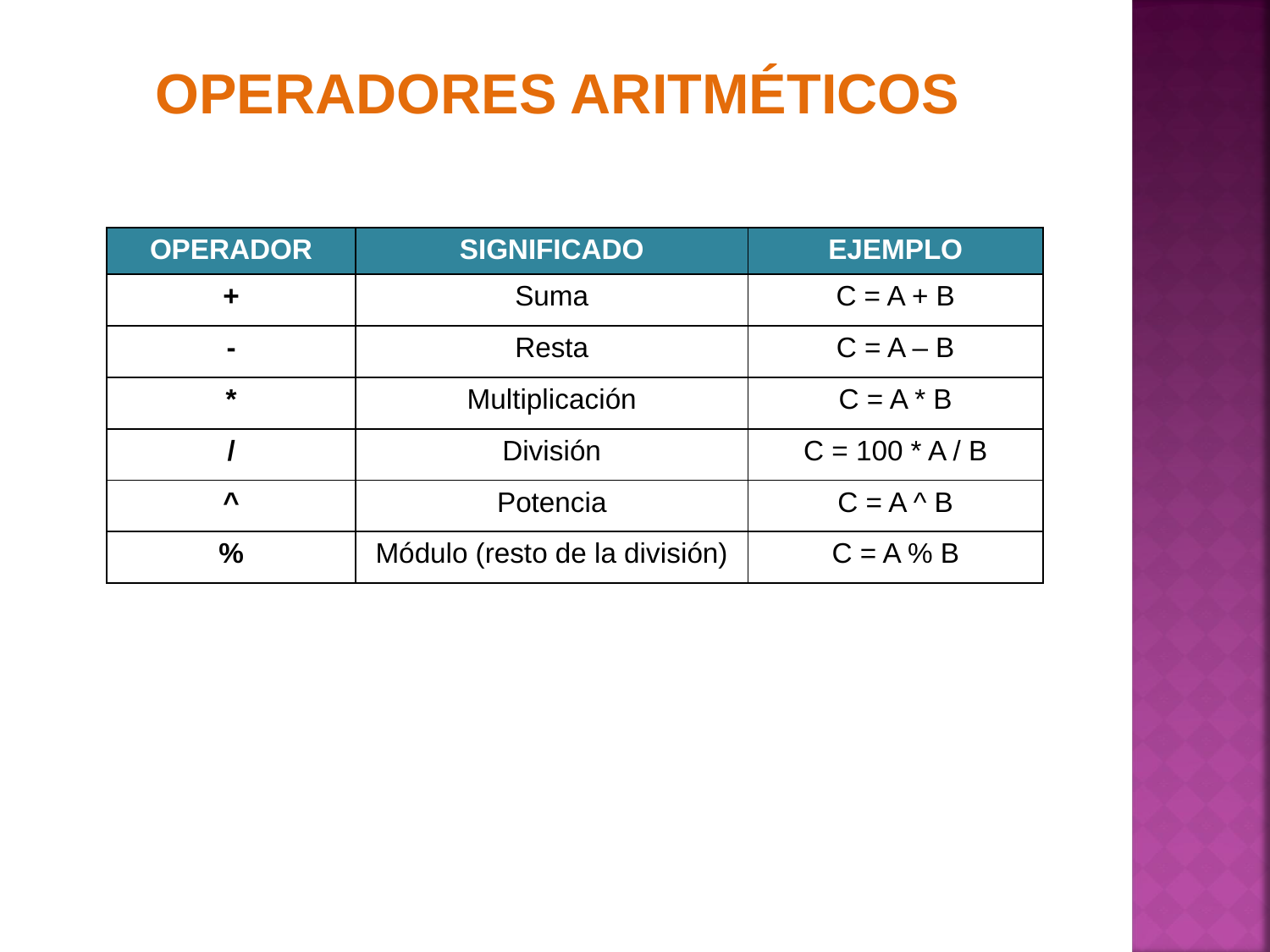

OPERADORES ARITMÉTICOS
| OPERADOR | SIGNIFICADO | EJEMPLO |
| --- | --- | --- |
| + | Suma | C = A + B |
| - | Resta | C = A – B |
| \* | Multiplicación | C = A \* B |
| / | División | C = 100 \* A / B |
| ^ | Potencia | C = A ^ B |
| % | Módulo (resto de la división) | C = A % B |